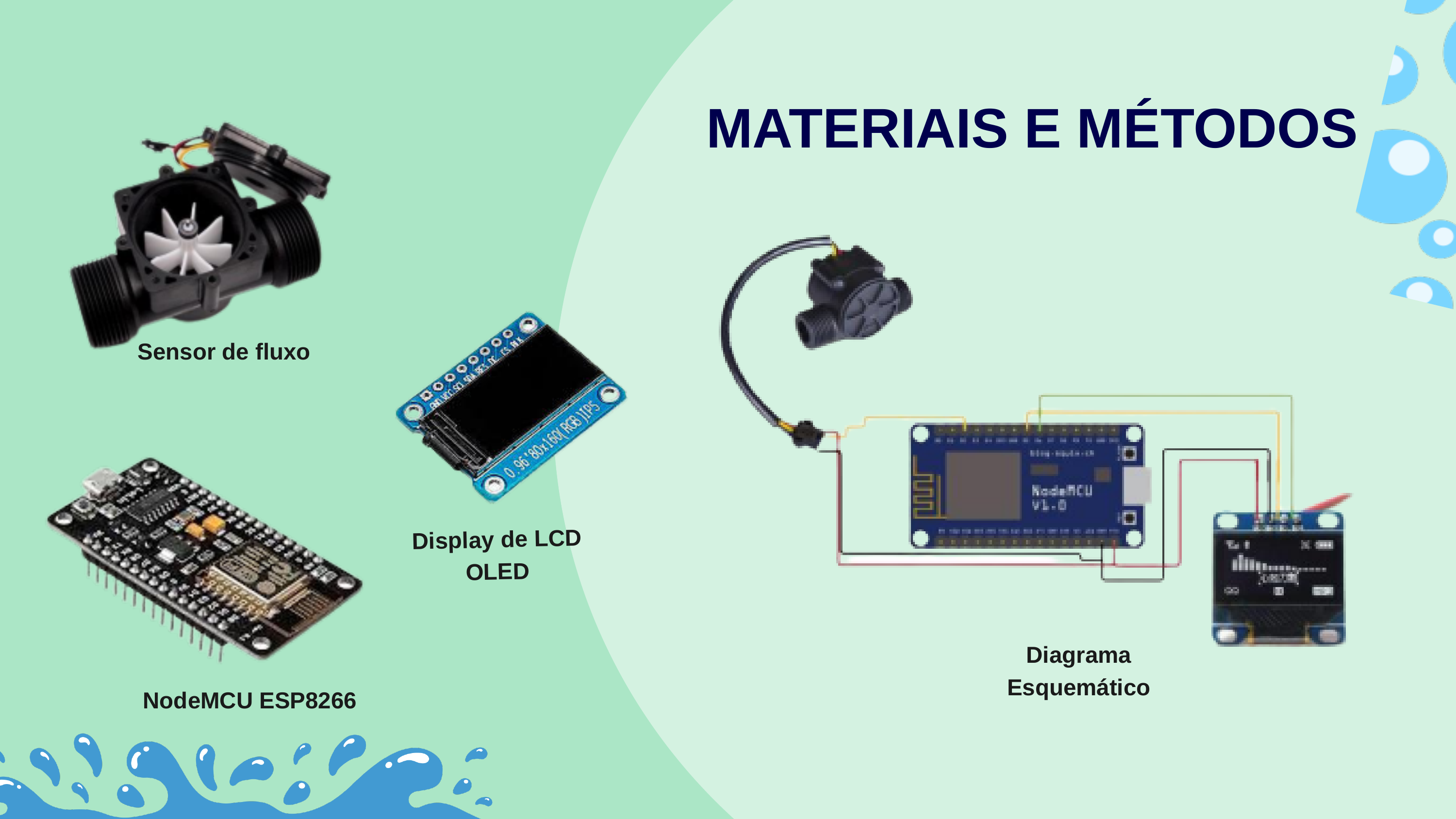

MATERIAIS E MÉTODOS

Sensor de fluxo

Display de LCD OLED
Diagrama Esquemático
NodeMCU ESP8266